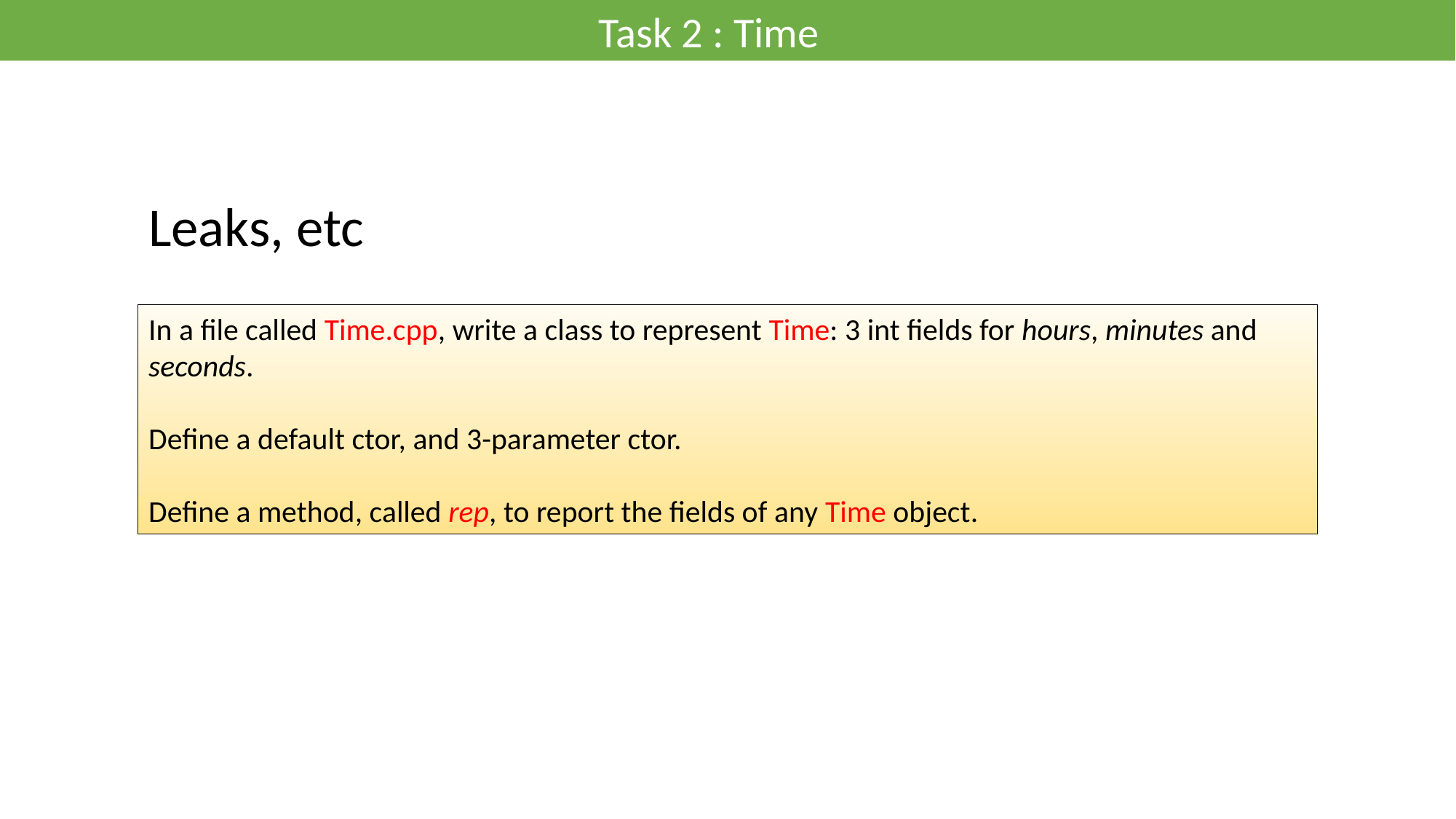

Task 2 : Time
Leaks, etc
In a file called Time.cpp, write a class to represent Time: 3 int fields for hours, minutes and seconds.

Define a default ctor, and 3-parameter ctor.

Define a method, called rep, to report the fields of any Time object.